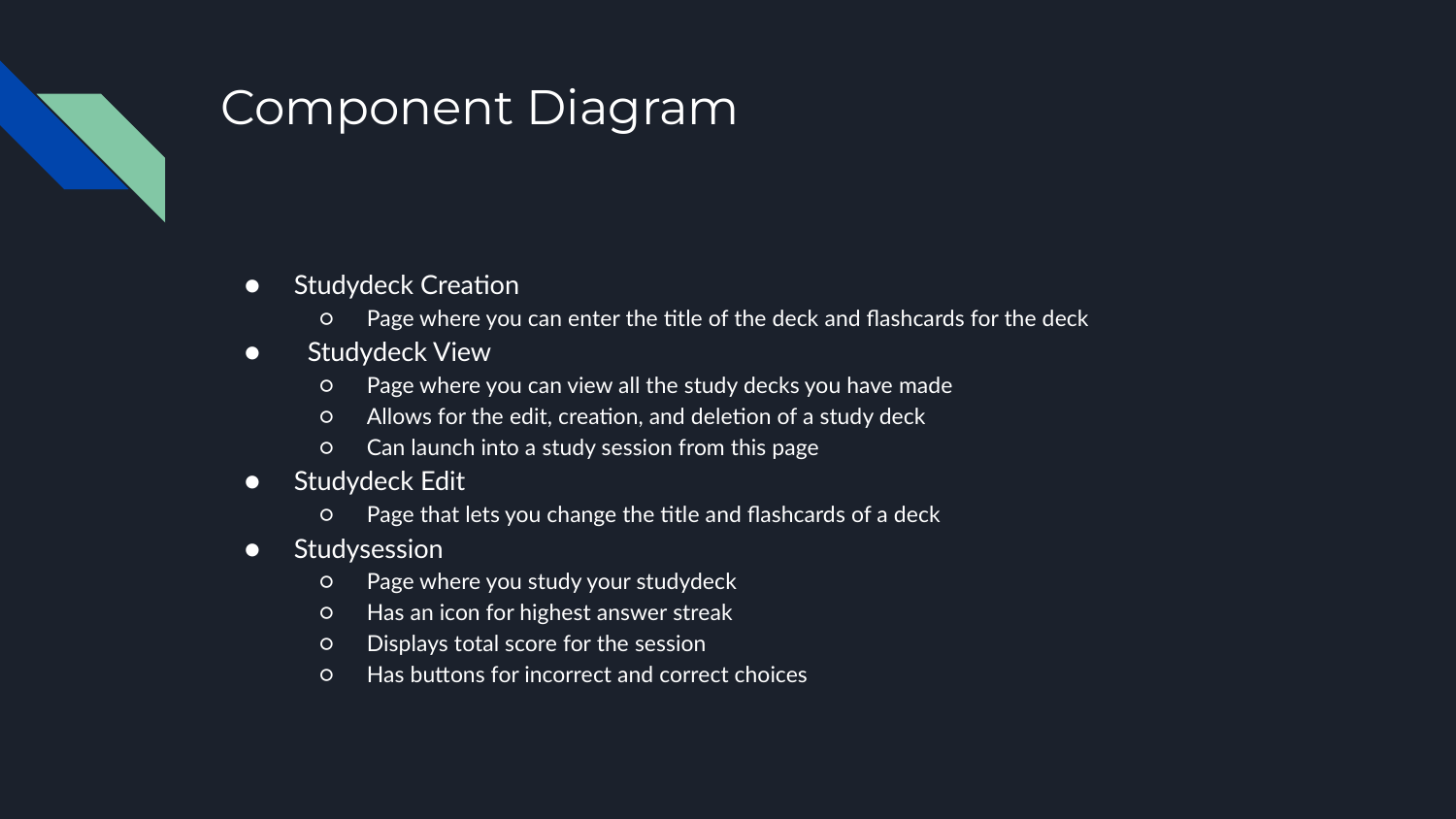

# Component Diagram
Studydeck Creation
Page where you can enter the title of the deck and flashcards for the deck
  Studydeck View
Page where you can view all the study decks you have made
Allows for the edit, creation, and deletion of a study deck
Can launch into a study session from this page
Studydeck Edit
Page that lets you change the title and flashcards of a deck
Studysession
Page where you study your studydeck
Has an icon for highest answer streak
Displays total score for the session
Has buttons for incorrect and correct choices